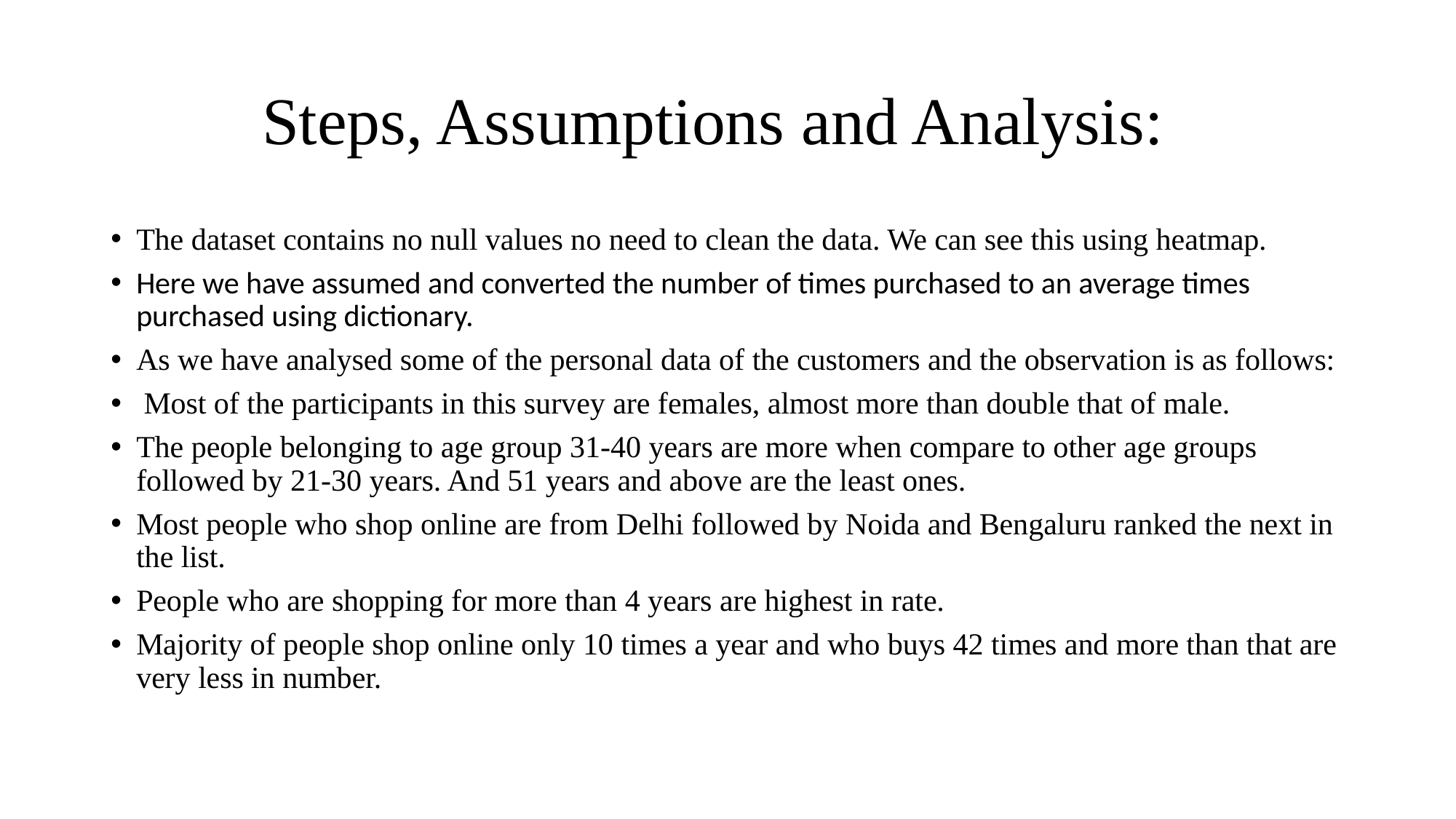

# Steps, Assumptions and Analysis:
The dataset contains no null values no need to clean the data. We can see this using heatmap.
Here we have assumed and converted the number of times purchased to an average times purchased using dictionary.
As we have analysed some of the personal data of the customers and the observation is as follows:
 Most of the participants in this survey are females, almost more than double that of male.
The people belonging to age group 31-40 years are more when compare to other age groups followed by 21-30 years. And 51 years and above are the least ones.
Most people who shop online are from Delhi followed by Noida and Bengaluru ranked the next in the list.
People who are shopping for more than 4 years are highest in rate.
Majority of people shop online only 10 times a year and who buys 42 times and more than that are very less in number.